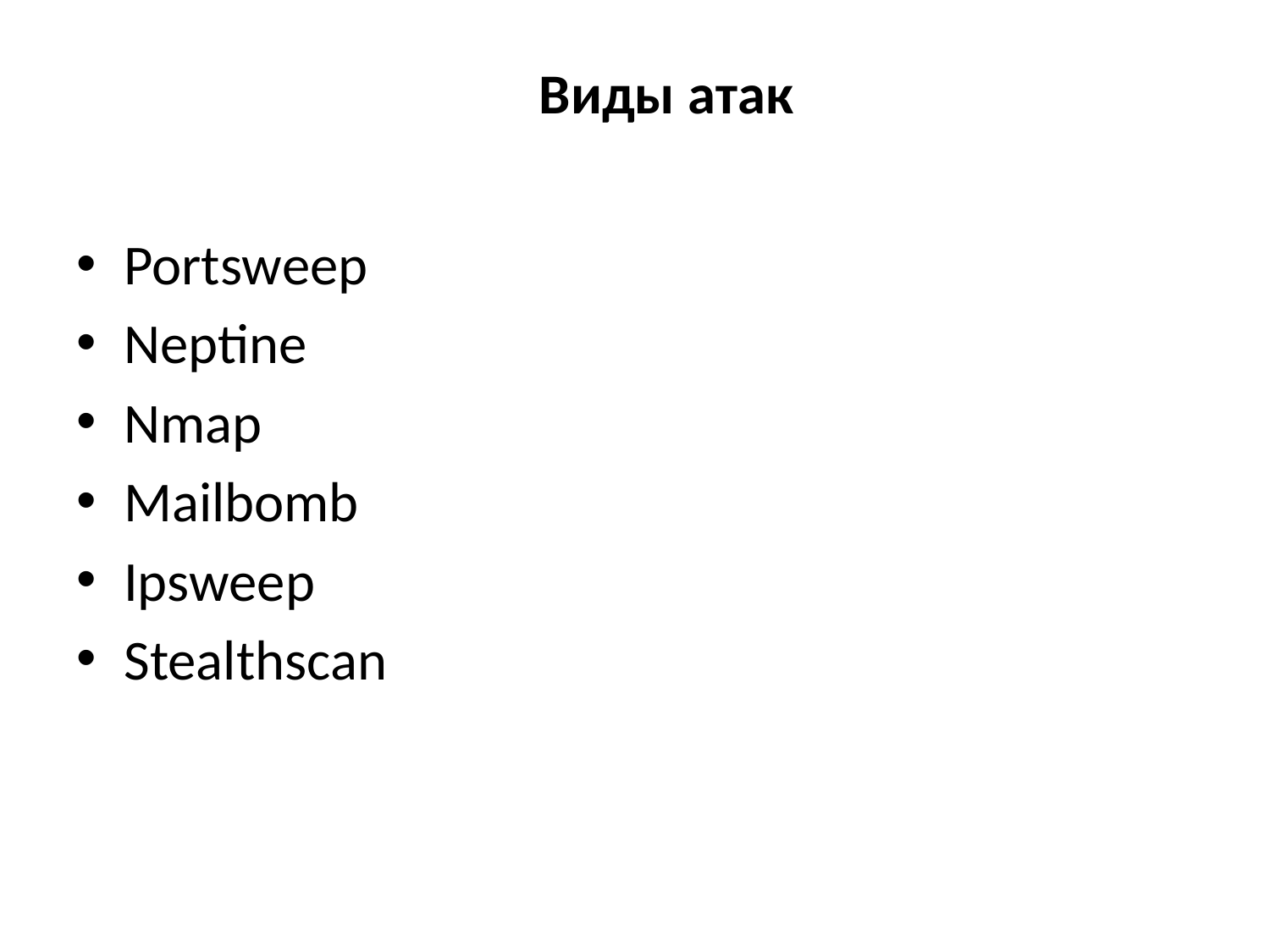

# Виды атак
Portsweep
Neptine
Nmap
Mailbomb
Ipsweep
Stealthscan